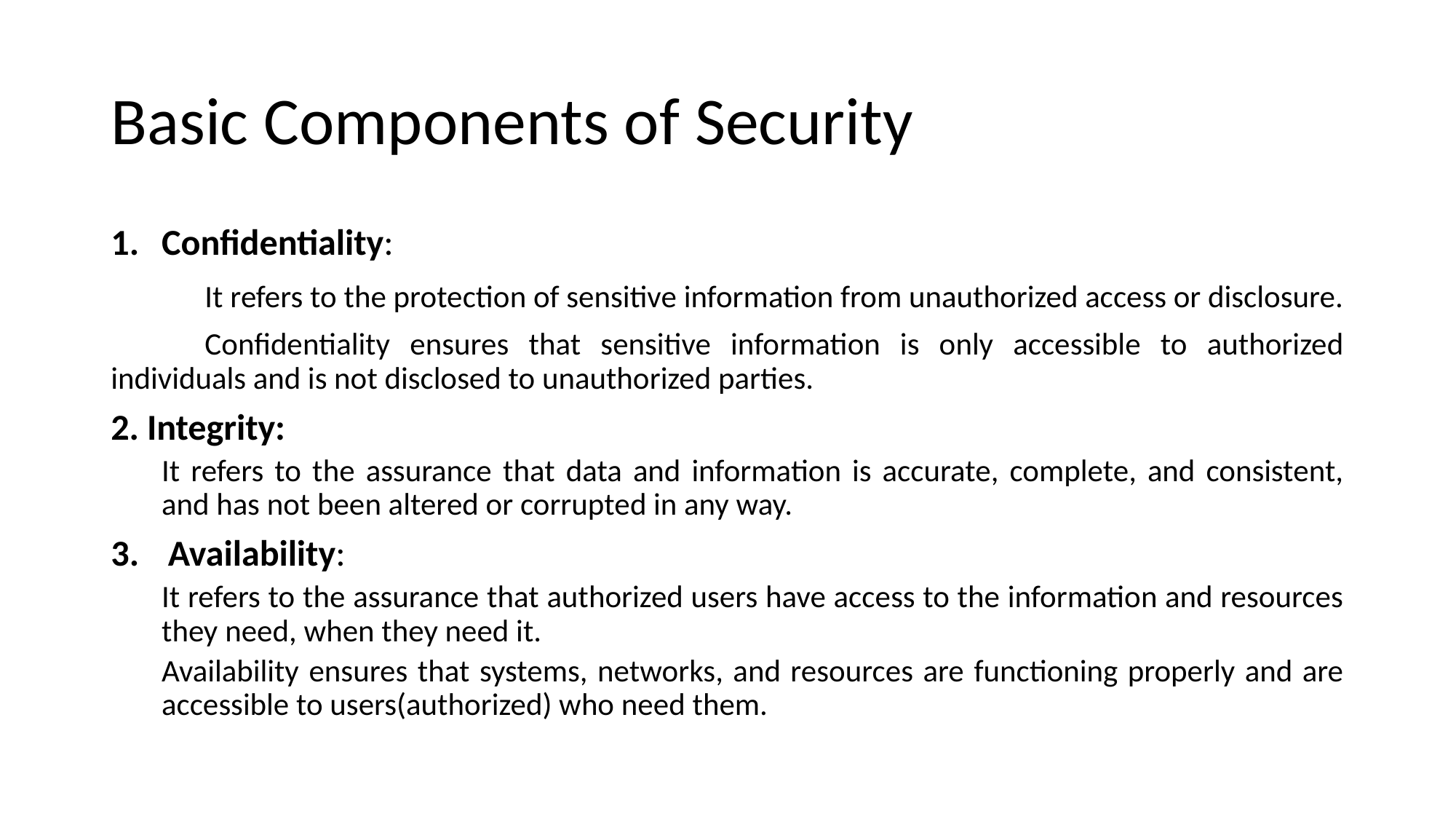

# Basic Components of Security
Confidentiality:
	It refers to the protection of sensitive information from unauthorized access or disclosure.
	Confidentiality ensures that sensitive information is only accessible to authorized individuals and is not disclosed to unauthorized parties.
2. Integrity:
	It refers to the assurance that data and information is accurate, complete, and consistent, and has not been altered or corrupted in any way.
Availability:
	It refers to the assurance that authorized users have access to the information and resources they need, when they need it.
	Availability ensures that systems, networks, and resources are functioning properly and are accessible to users(authorized) who need them.